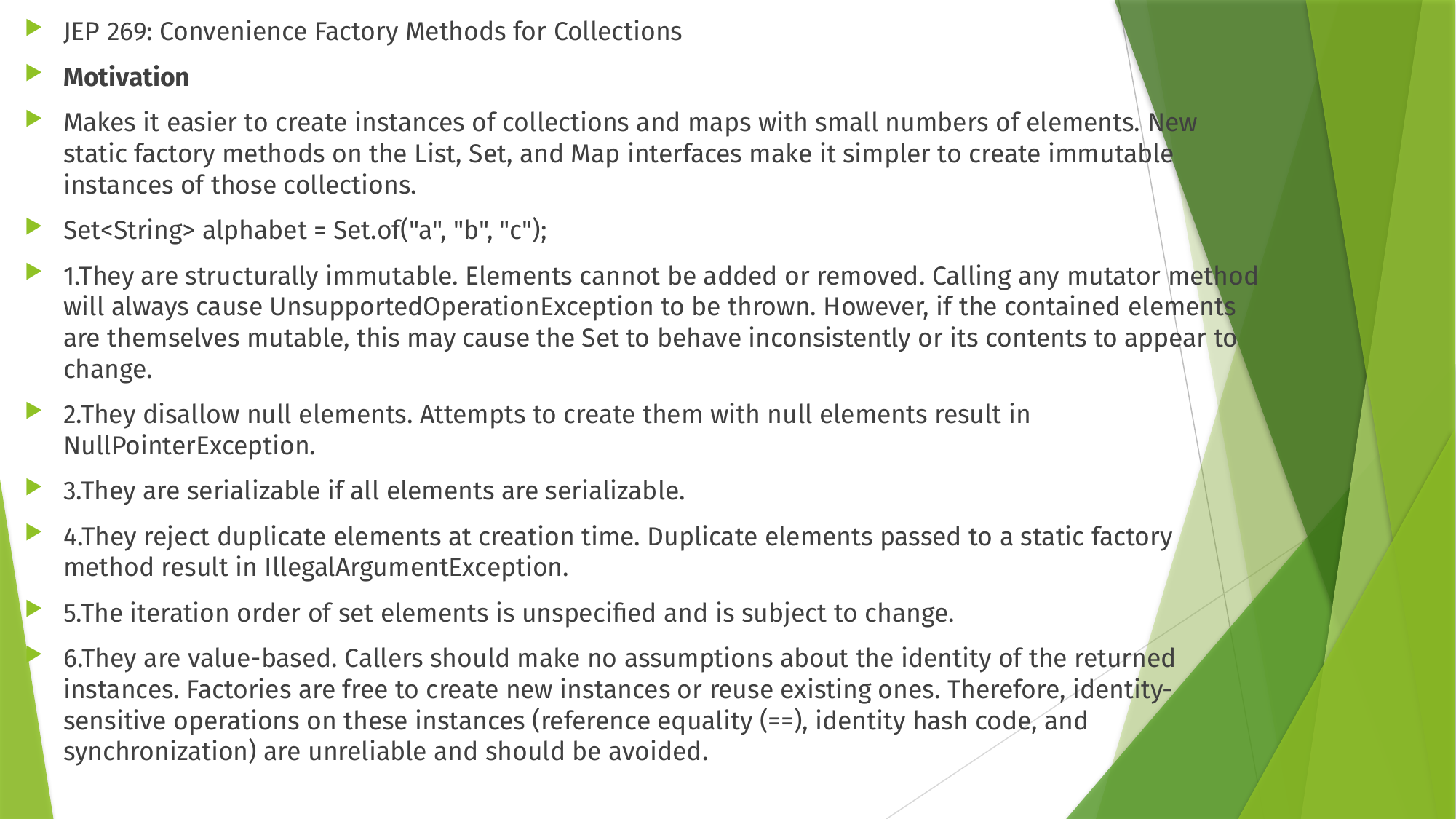

JEP 269: Convenience Factory Methods for Collections
Motivation
Makes it easier to create instances of collections and maps with small numbers of elements. New static factory methods on the List, Set, and Map interfaces make it simpler to create immutable instances of those collections.
Set<String> alphabet = Set.of("a", "b", "c");
1.They are structurally immutable. Elements cannot be added or removed. Calling any mutator method will always cause UnsupportedOperationException to be thrown. However, if the contained elements are themselves mutable, this may cause the Set to behave inconsistently or its contents to appear to change.
2.They disallow null elements. Attempts to create them with null elements result in NullPointerException.
3.They are serializable if all elements are serializable.
4.They reject duplicate elements at creation time. Duplicate elements passed to a static factory method result in IllegalArgumentException.
5.The iteration order of set elements is unspecified and is subject to change.
6.They are value-based. Callers should make no assumptions about the identity of the returned instances. Factories are free to create new instances or reuse existing ones. Therefore, identity-sensitive operations on these instances (reference equality (==), identity hash code, and synchronization) are unreliable and should be avoided.